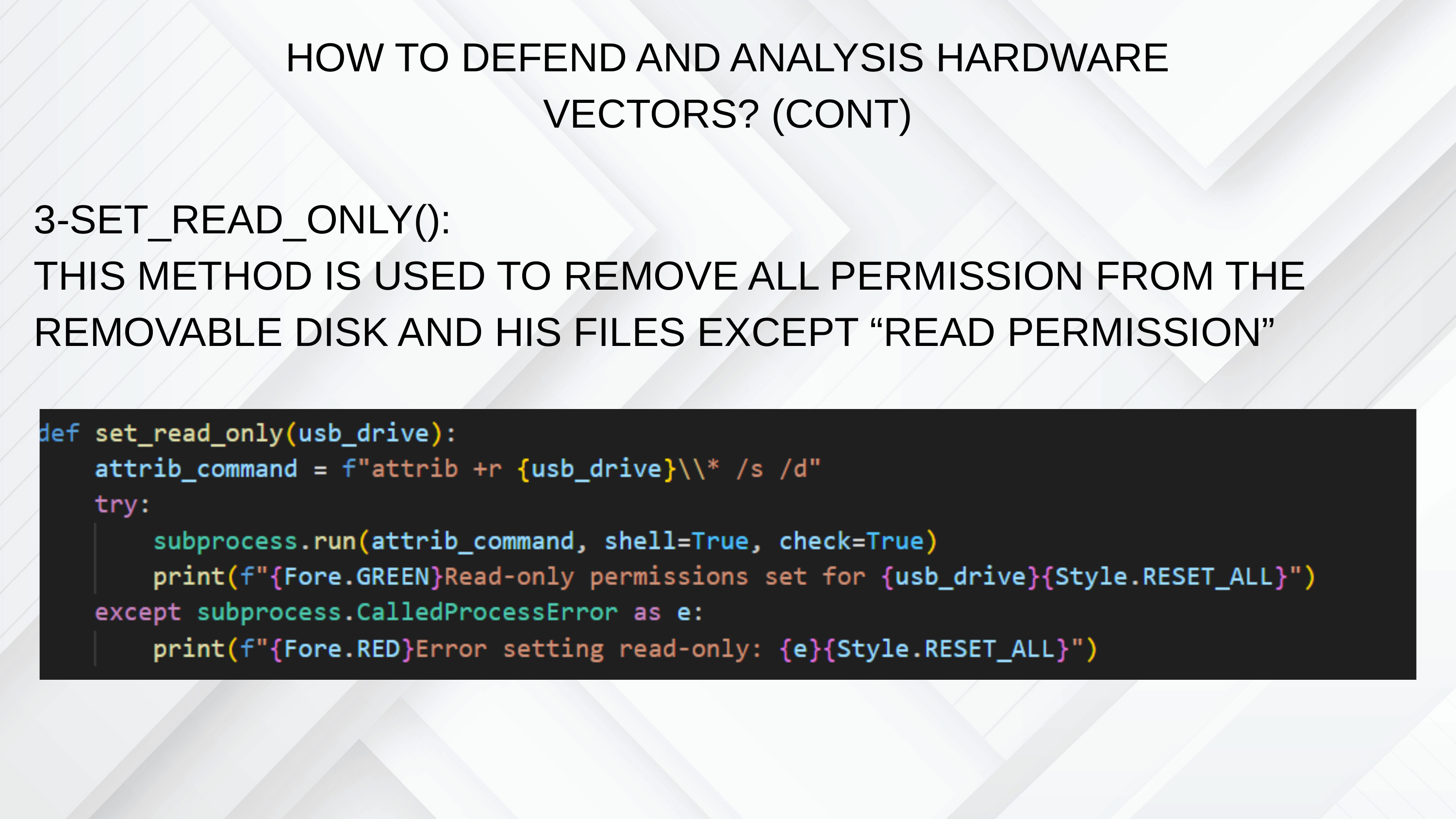

HOW TO DEFEND AND ANALYSIS HARDWARE VECTORS? (CONT)
3-SET_READ_ONLY():
THIS METHOD IS USED TO REMOVE ALL PERMISSION FROM THE REMOVABLE DISK AND HIS FILES EXCEPT “READ PERMISSION”